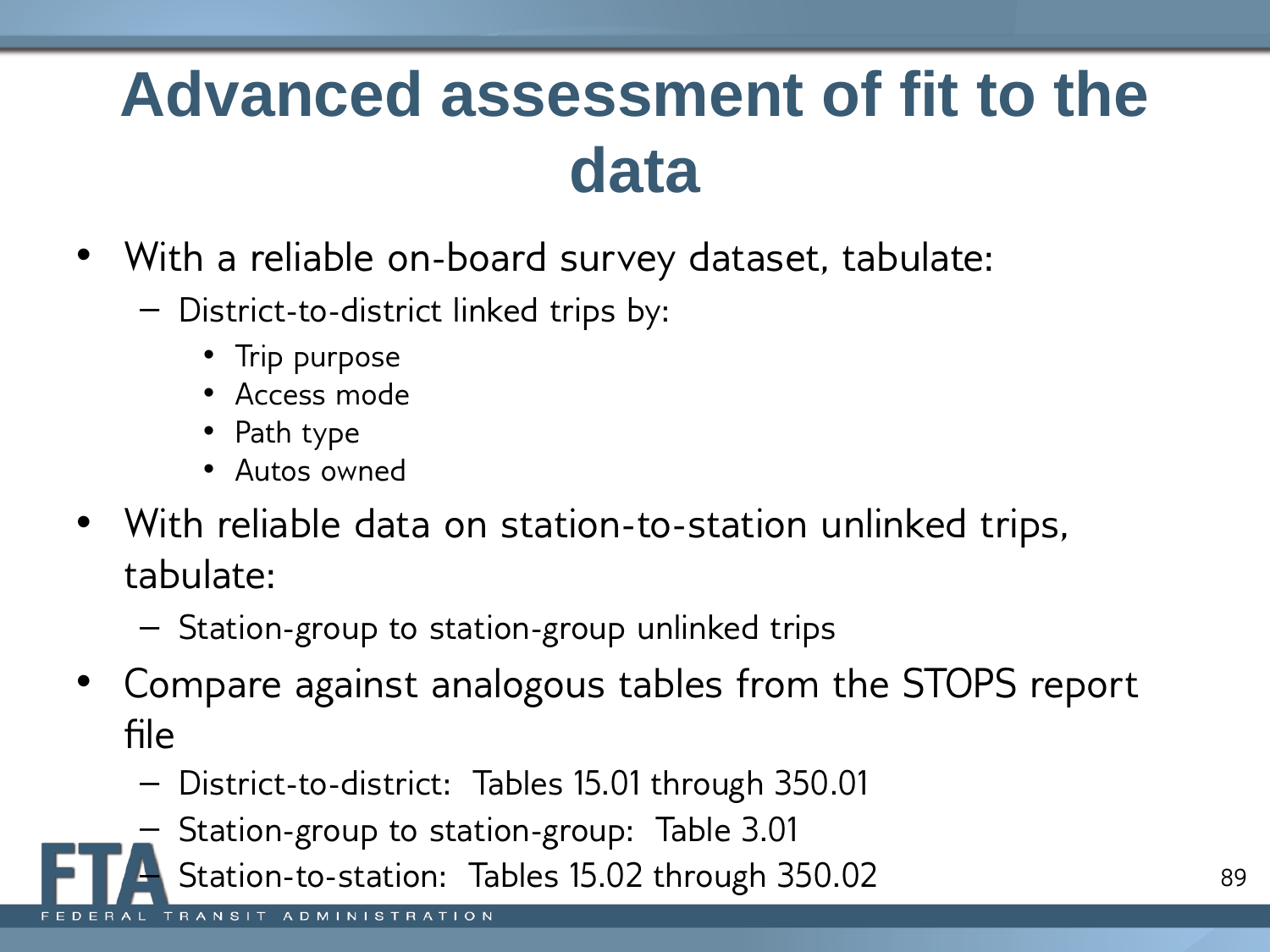

# Advanced assessment of fit to the data
With a reliable on-board survey dataset, tabulate:
District-to-district linked trips by:
Trip purpose
Access mode
Path type
Autos owned
With reliable data on station-to-station unlinked trips, tabulate:
Station-group to station-group unlinked trips
Compare against analogous tables from the STOPS report file
District-to-district:  Tables 15.01 through 350.01
Station-group to station-group:  Table 3.01
Station-to-station:  Tables 15.02 through 350.02